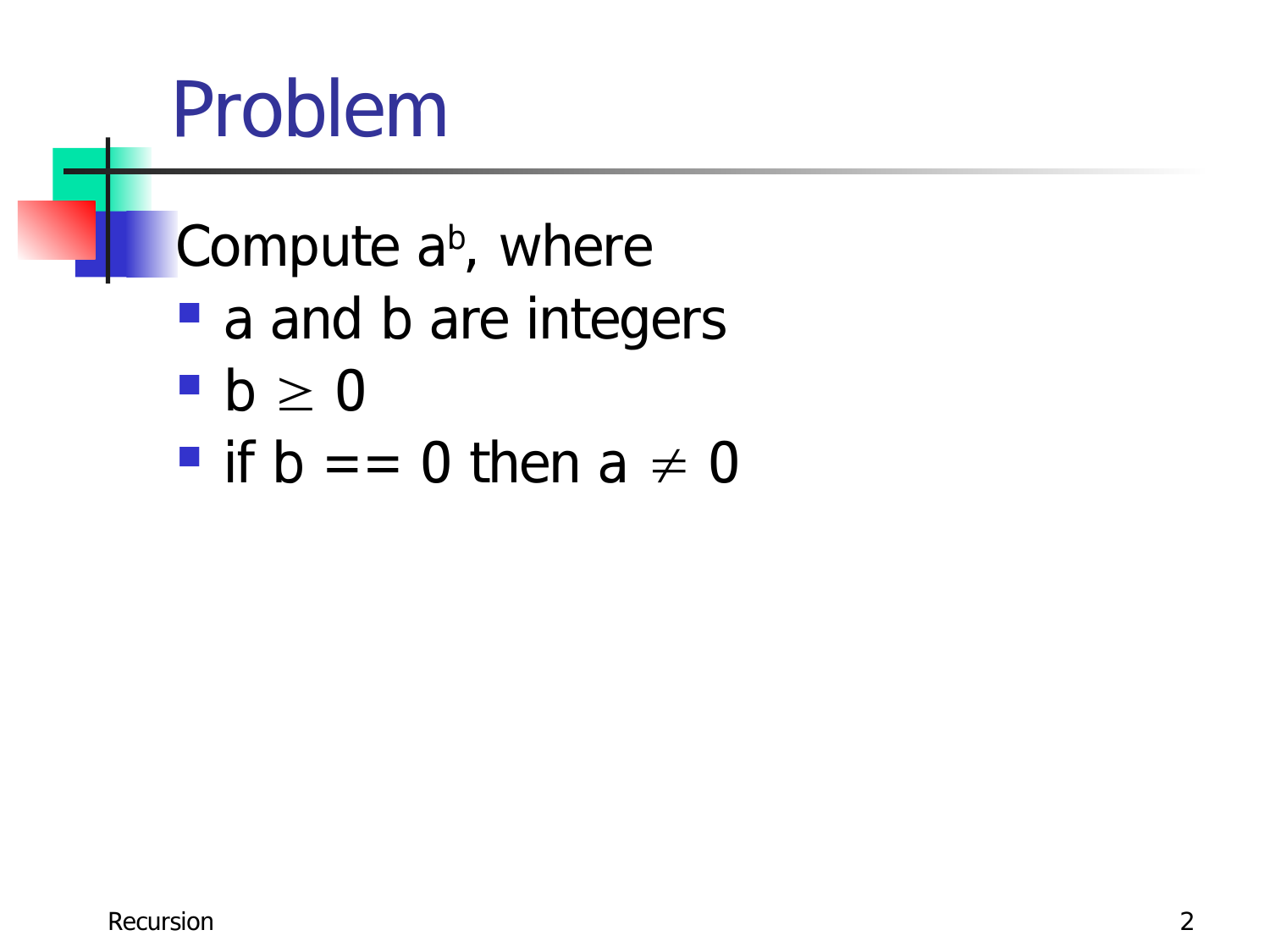

# Problem
Compute ab, where
a and b are integers
b ≥ 0
if b == 0 then a ≠ 0
Recursion
2